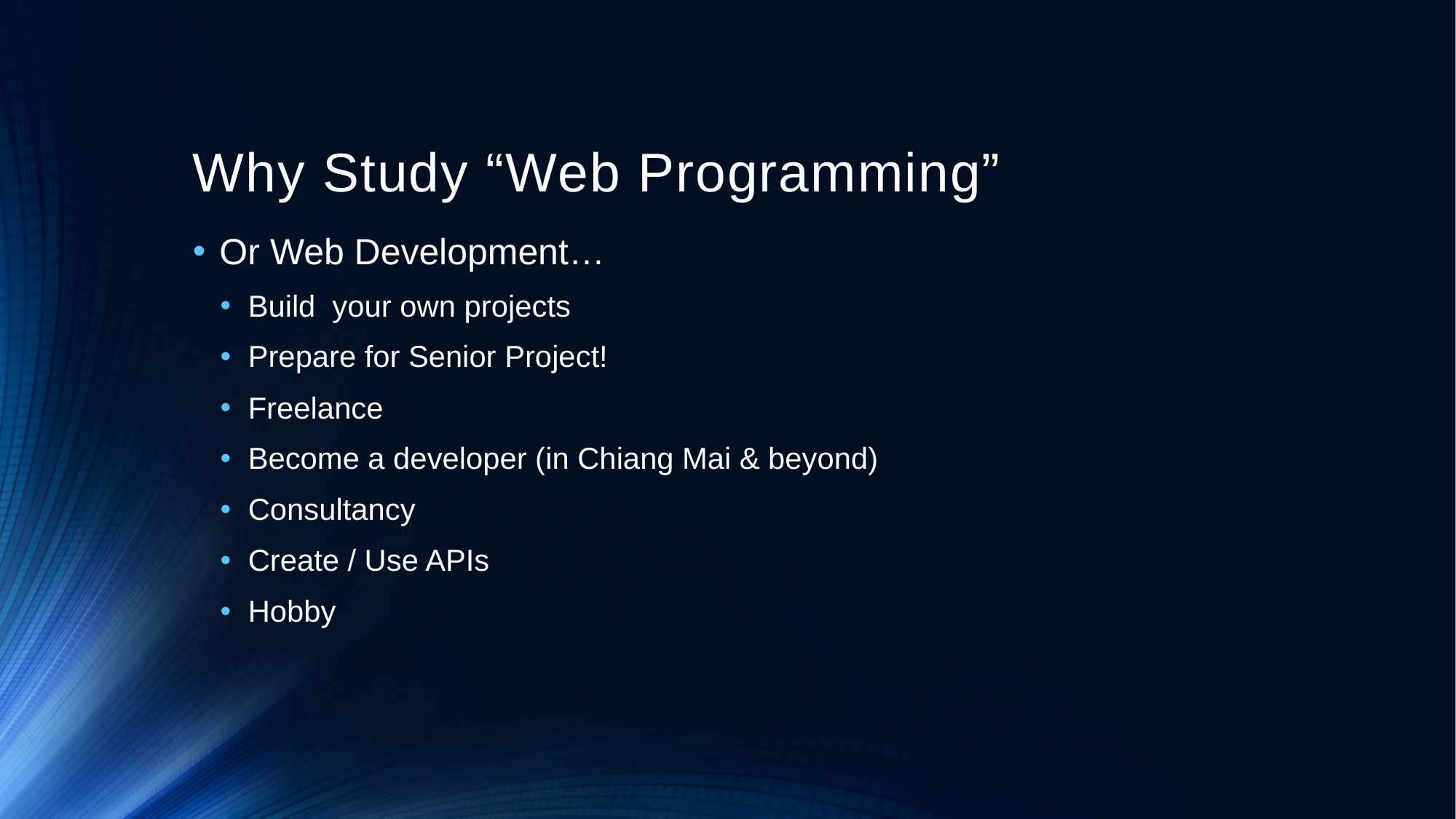

# Why Study “Web Programming”
Or Web Development…
Build  your own projects
Prepare for Senior Project!
Freelance
Become a developer (in Chiang Mai & beyond)
Consultancy
Create / Use APIs
Hobby